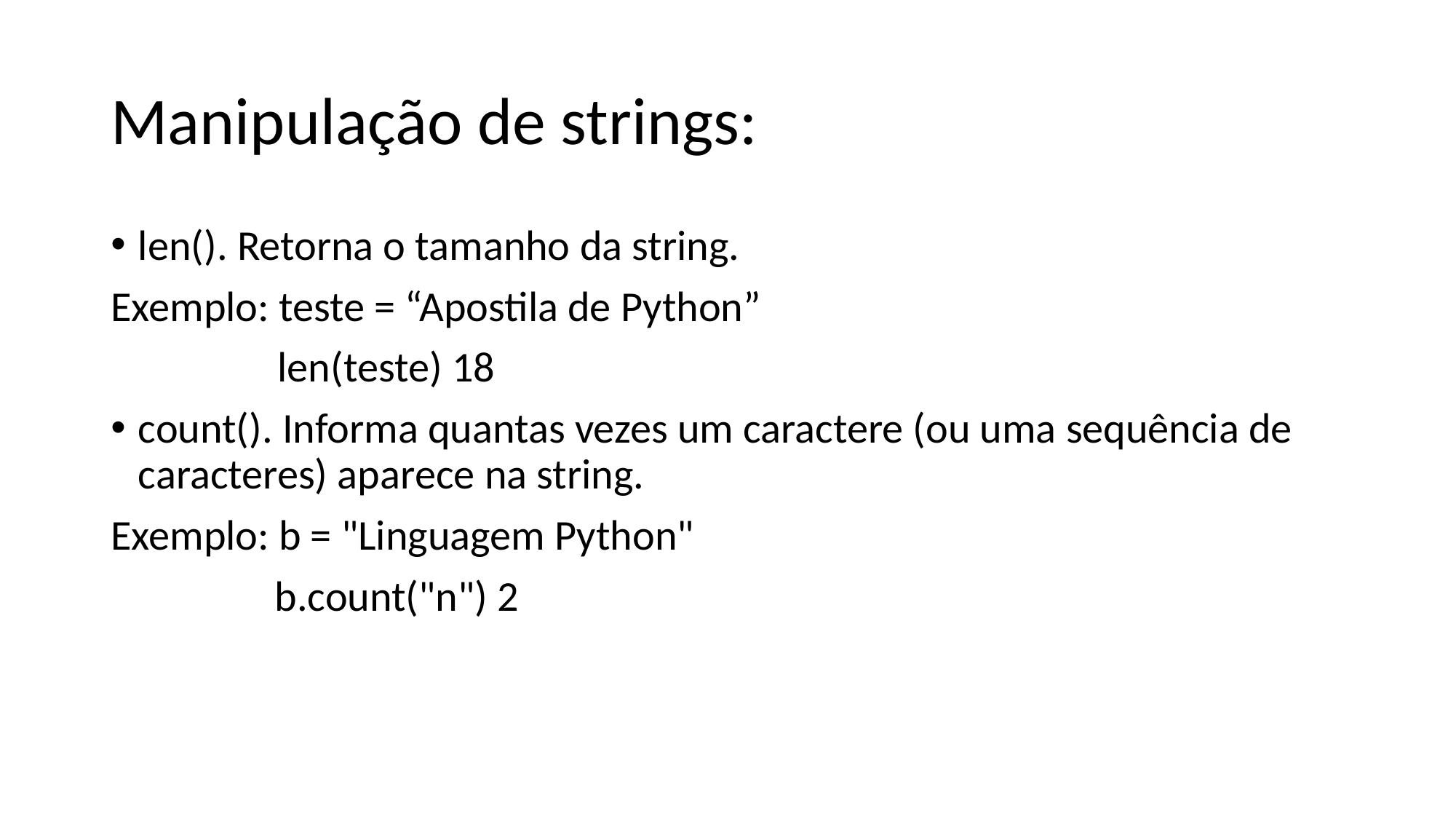

# Manipulação de strings:
len(). Retorna o tamanho da string.
Exemplo: teste = “Apostila de Python”
	      len(teste) 18
count(). Informa quantas vezes um caractere (ou uma sequência de caracteres) aparece na string.
Exemplo: b = "Linguagem Python"
                 b.count("n") 2